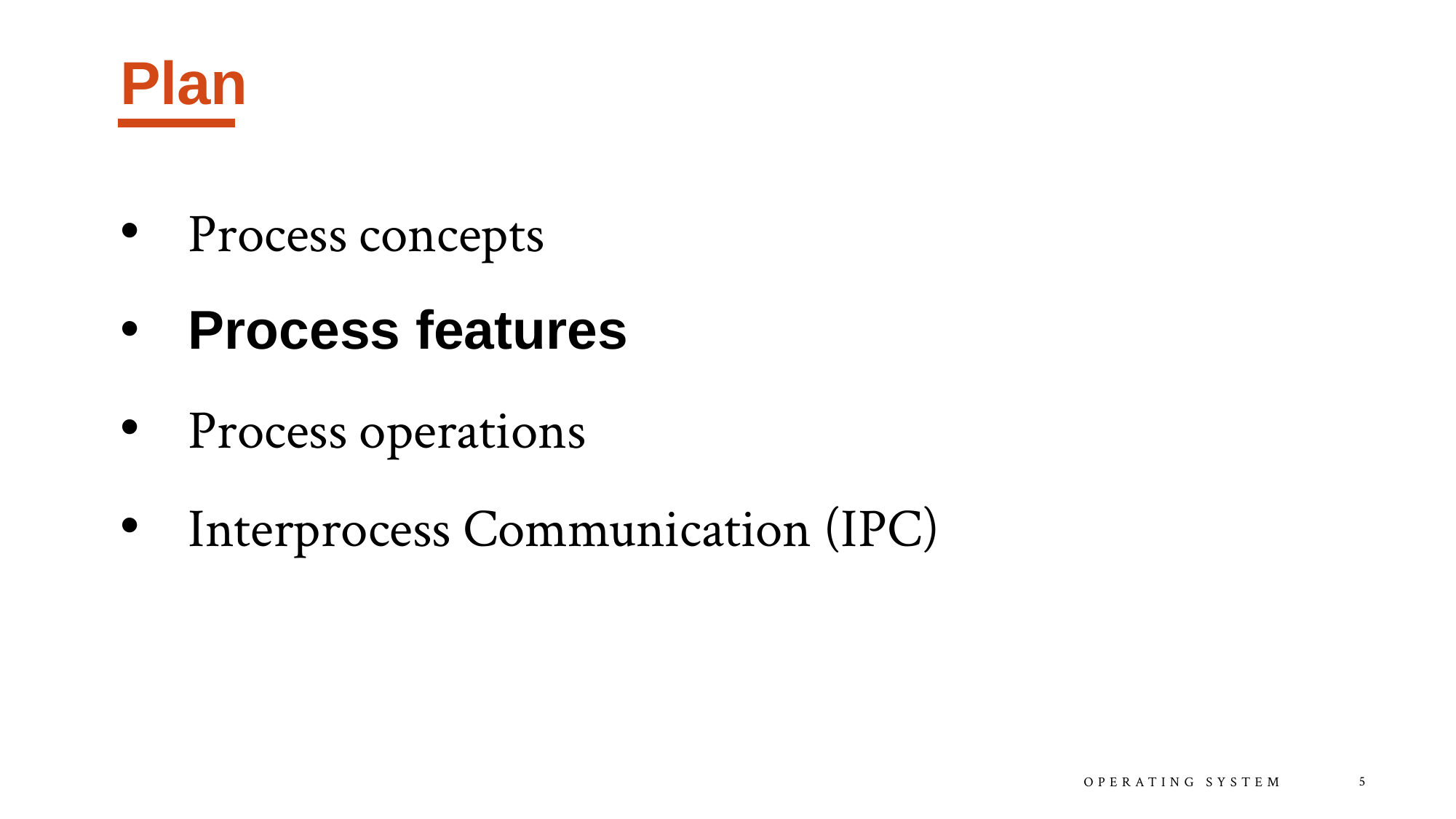

# Plan
Process concepts
Process features
Process operations
Interprocess Communication (IPC)

Operating System
5